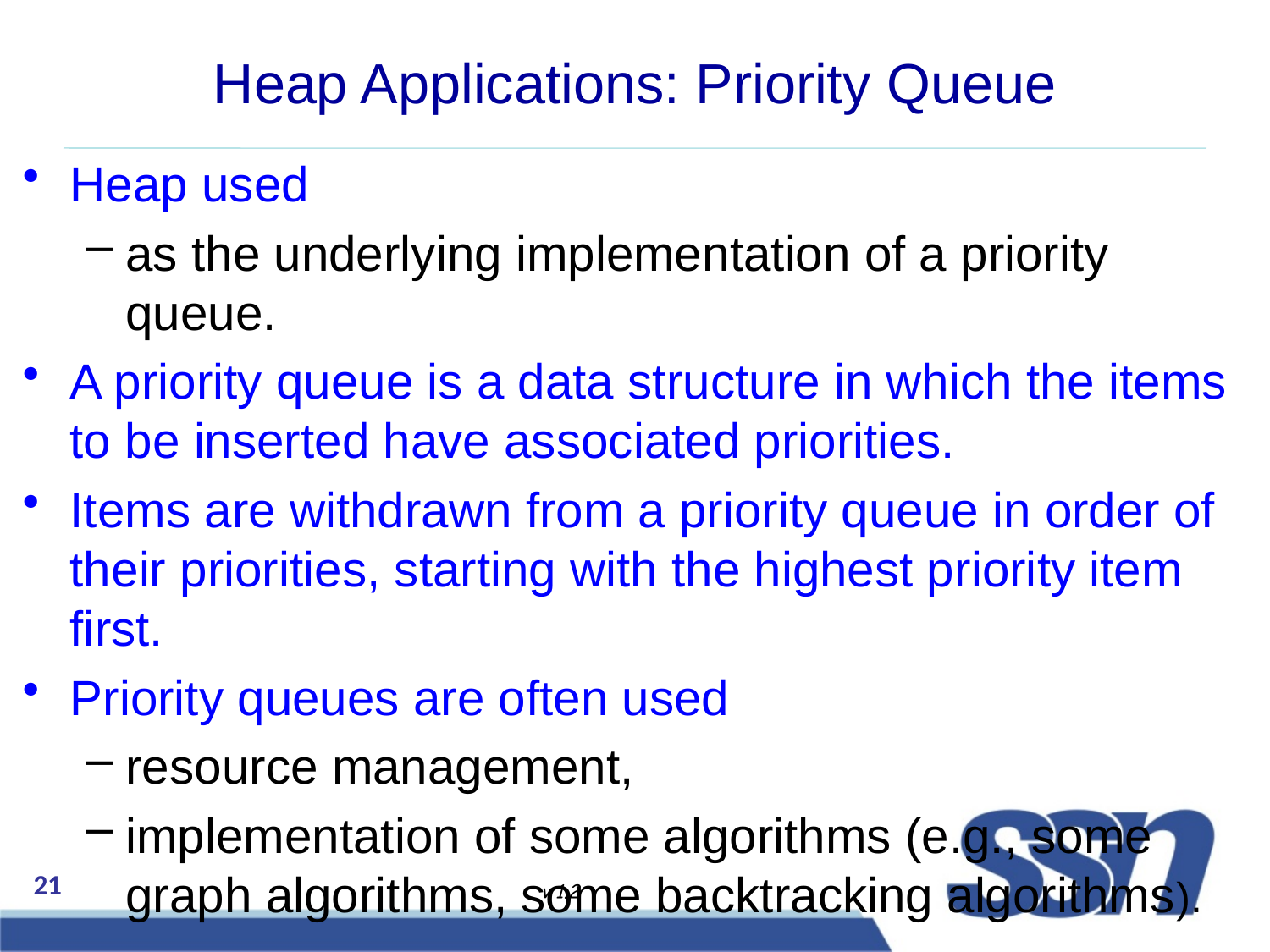

# Heap Applications: Priority Queue
Heap used
as the underlying implementation of a priority queue.
A priority queue is a data structure in which the items to be inserted have associated priorities.
Items are withdrawn from a priority queue in order of their priorities, starting with the highest priority item first.
Priority queues are often used
resource management,
implementation of some algorithms (e.g., some graph algorithms, some backtracking algorithms).